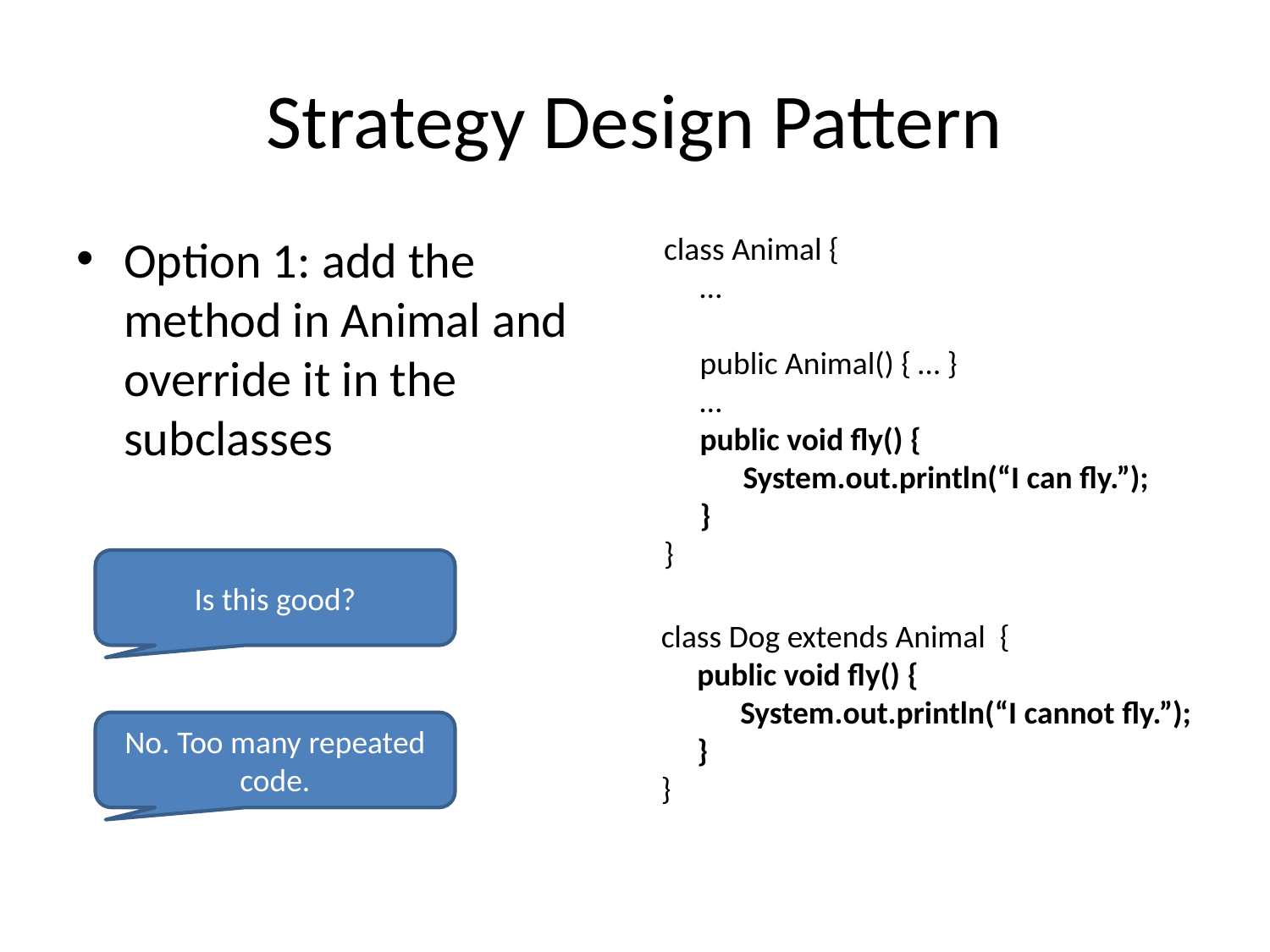

# Strategy Design Pattern
Option 1: add the method in Animal and override it in the subclasses
class Animal {
     …

     public Animal() { … }
     …
     public void fly() {
           System.out.println(“I can fly.”);
     }
}
Is this good?
class Dog extends Animal  {
     public void fly() {
           System.out.println(“I cannot fly.”);
     }
}
No. Too many repeated code.